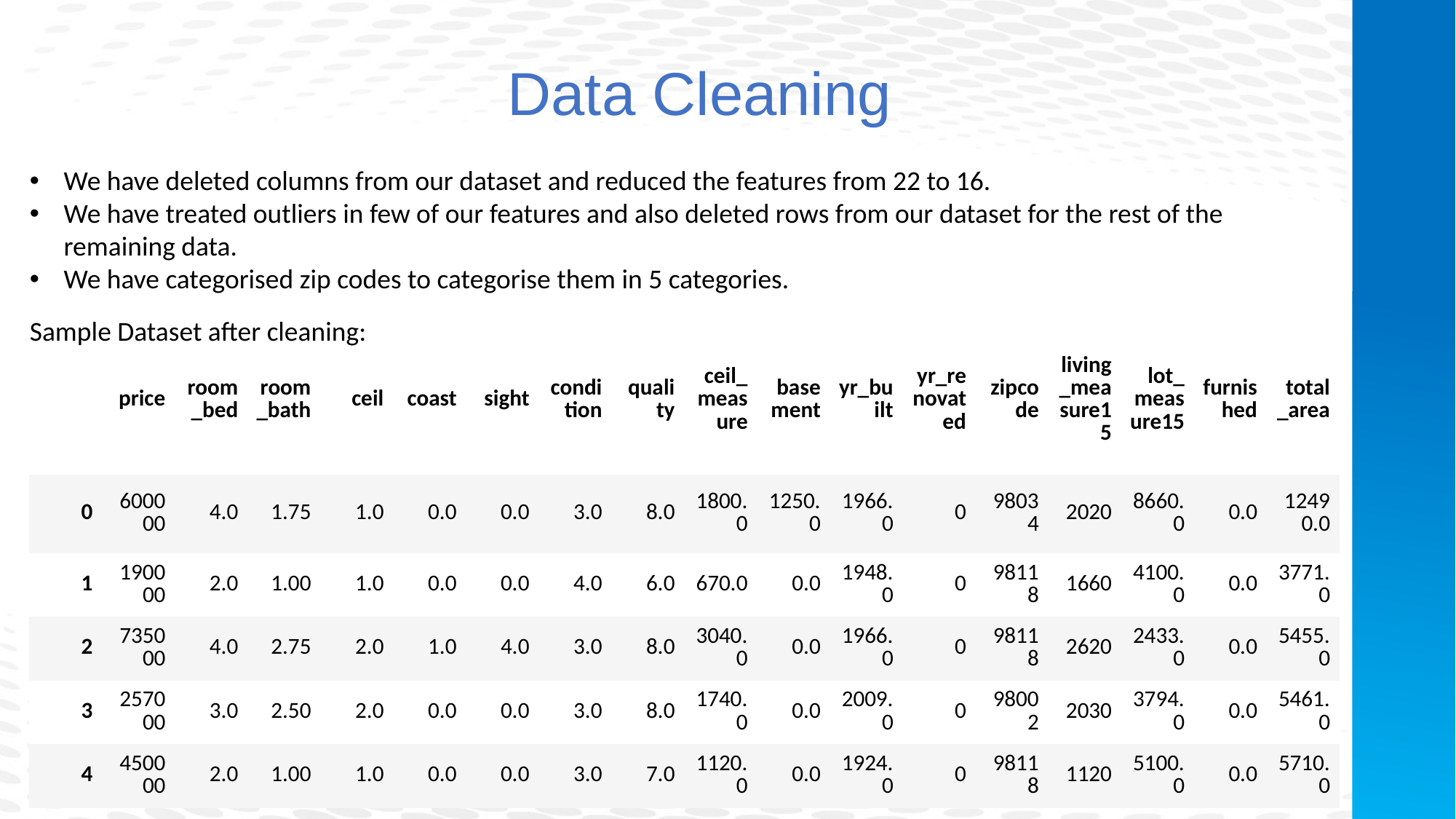

Data Cleaning
We have deleted columns from our dataset and reduced the features from 22 to 16.
We have treated outliers in few of our features and also deleted rows from our dataset for the rest of the remaining data.
We have categorised zip codes to categorise them in 5 categories.
Sample Dataset after cleaning:
|  | price | room\_bed | room\_bath | ceil | coast | sight | condition | quality | ceil\_measure | basement | yr\_built | yr\_renovated | zipcode | living\_measure15 | lot\_measure15 | furnished | total\_area |
| --- | --- | --- | --- | --- | --- | --- | --- | --- | --- | --- | --- | --- | --- | --- | --- | --- | --- |
| 0 | 600000 | 4.0 | 1.75 | 1.0 | 0.0 | 0.0 | 3.0 | 8.0 | 1800.0 | 1250.0 | 1966.0 | 0 | 98034 | 2020 | 8660.0 | 0.0 | 12490.0 |
| 1 | 190000 | 2.0 | 1.00 | 1.0 | 0.0 | 0.0 | 4.0 | 6.0 | 670.0 | 0.0 | 1948.0 | 0 | 98118 | 1660 | 4100.0 | 0.0 | 3771.0 |
| 2 | 735000 | 4.0 | 2.75 | 2.0 | 1.0 | 4.0 | 3.0 | 8.0 | 3040.0 | 0.0 | 1966.0 | 0 | 98118 | 2620 | 2433.0 | 0.0 | 5455.0 |
| 3 | 257000 | 3.0 | 2.50 | 2.0 | 0.0 | 0.0 | 3.0 | 8.0 | 1740.0 | 0.0 | 2009.0 | 0 | 98002 | 2030 | 3794.0 | 0.0 | 5461.0 |
| 4 | 450000 | 2.0 | 1.00 | 1.0 | 0.0 | 0.0 | 3.0 | 7.0 | 1120.0 | 0.0 | 1924.0 | 0 | 98118 | 1120 | 5100.0 | 0.0 | 5710.0 |